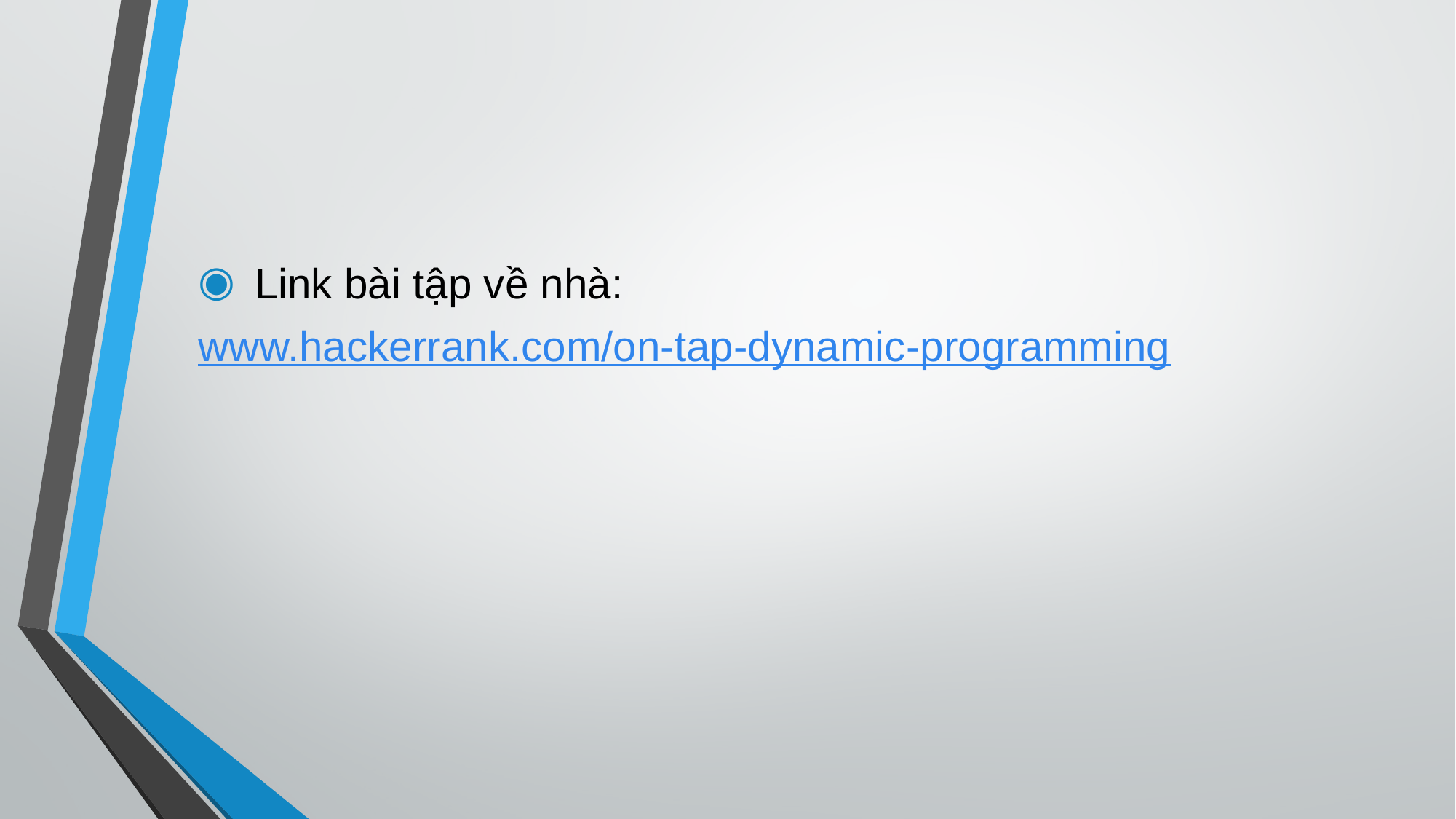

#
Link bài tập về nhà:
www.hackerrank.com/on-tap-dynamic-programming